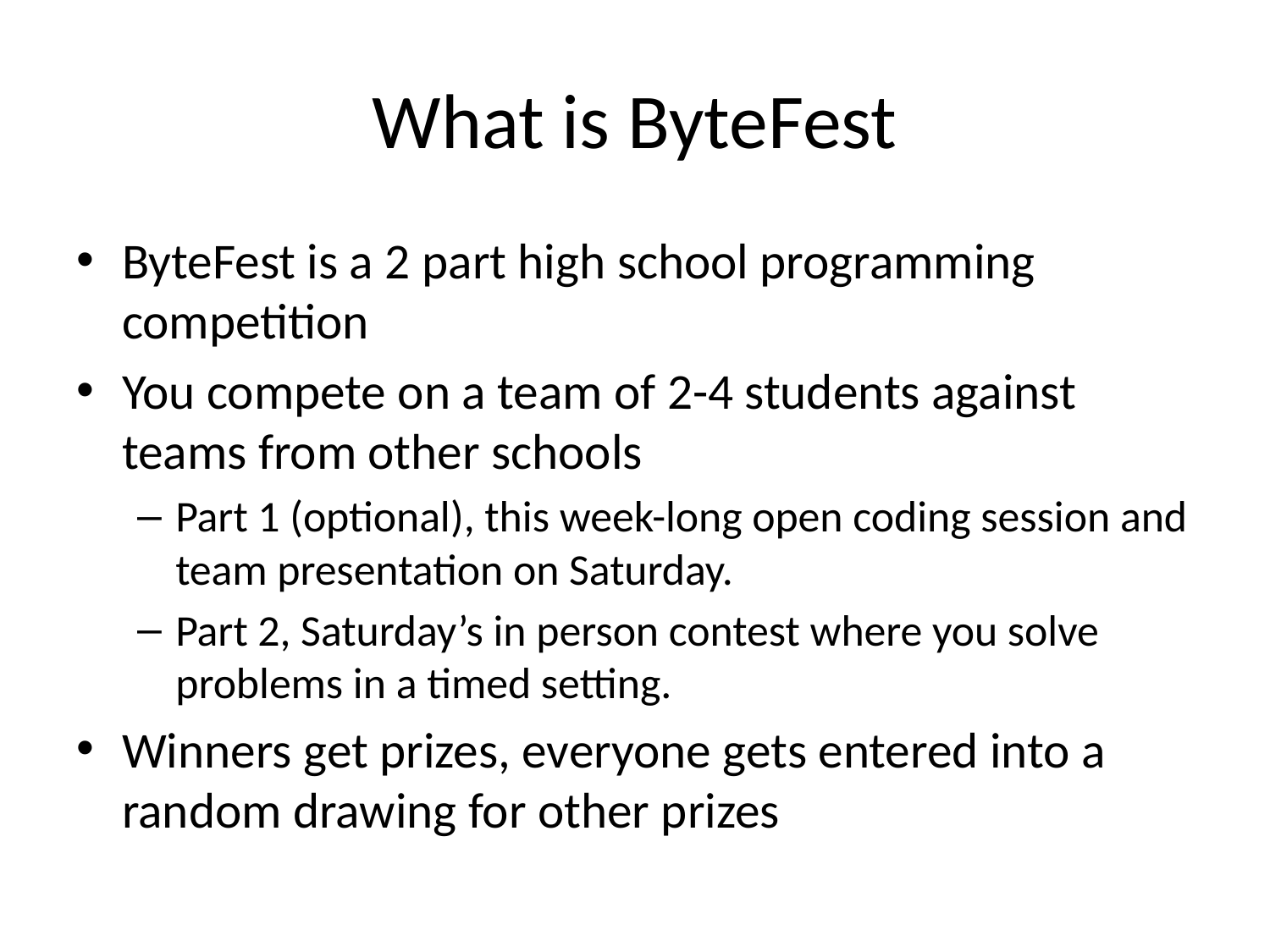

# What is ByteFest
ByteFest is a 2 part high school programming competition
You compete on a team of 2-4 students against teams from other schools
Part 1 (optional), this week-long open coding session and team presentation on Saturday.
Part 2, Saturday’s in person contest where you solve problems in a timed setting.
Winners get prizes, everyone gets entered into a random drawing for other prizes